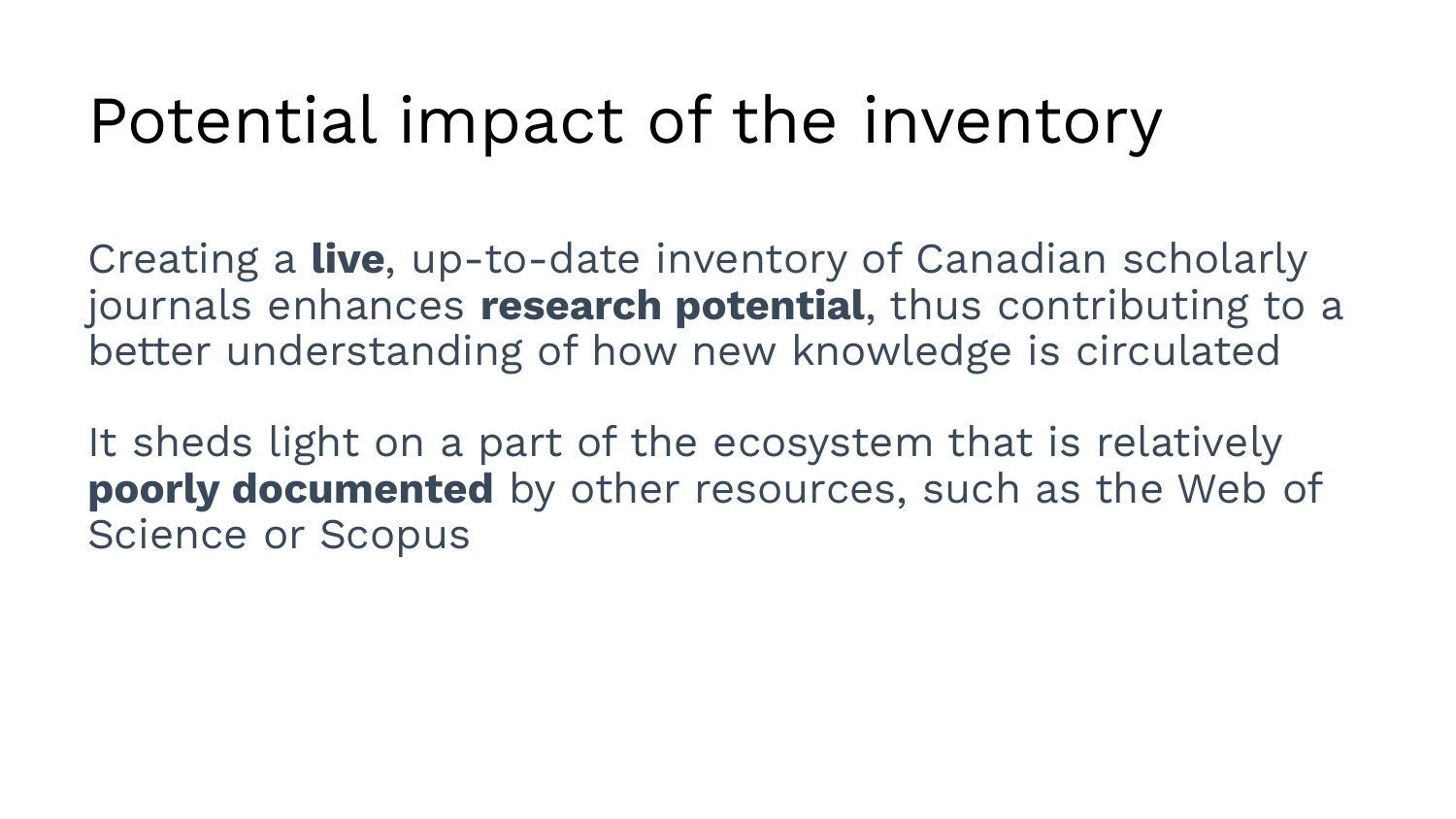

# Potential impact of the inventory

Creating a live, up-to-date inventory of Canadian scholarly journals enhances research potential, thus contributing to a better understanding of how new knowledge is circulated

It sheds light on a part of the ecosystem that is relatively poorly documented by other resources, such as the Web of Science or Scopus